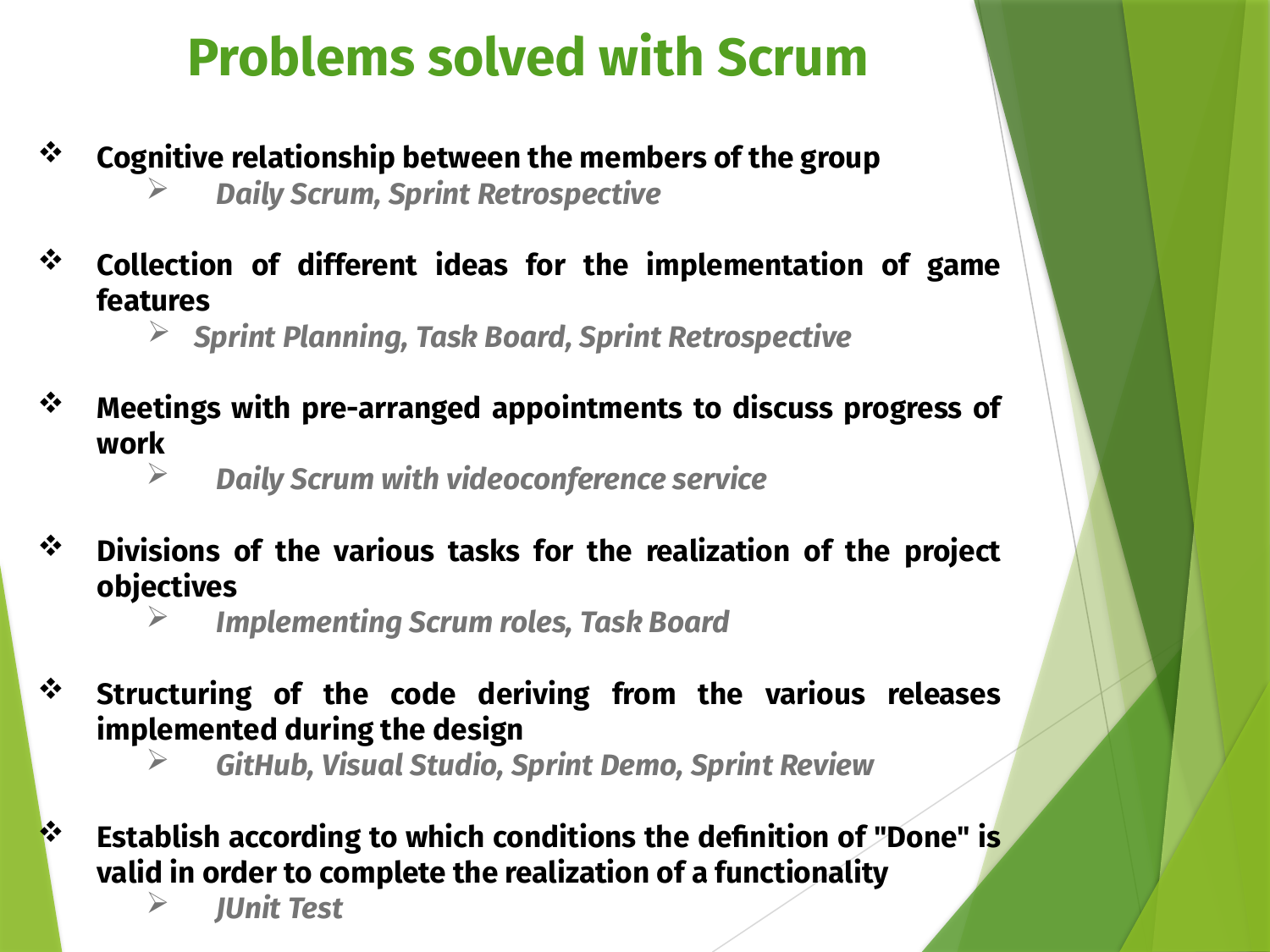

# Problems solved with Scrum
Cognitive relationship between the members of the group
Daily Scrum, Sprint Retrospective

Collection of different ideas for the implementation of game features
Sprint Planning, Task Board, Sprint Retrospective

Meetings with pre-arranged appointments to discuss progress of work
Daily Scrum with videoconference service

Divisions of the various tasks for the realization of the project objectives
Implementing Scrum roles, Task Board

Structuring of the code deriving from the various releases implemented during the design
GitHub, Visual Studio, Sprint Demo, Sprint Review

Establish according to which conditions the definition of "Done" is valid in order to complete the realization of a functionality
JUnit Test